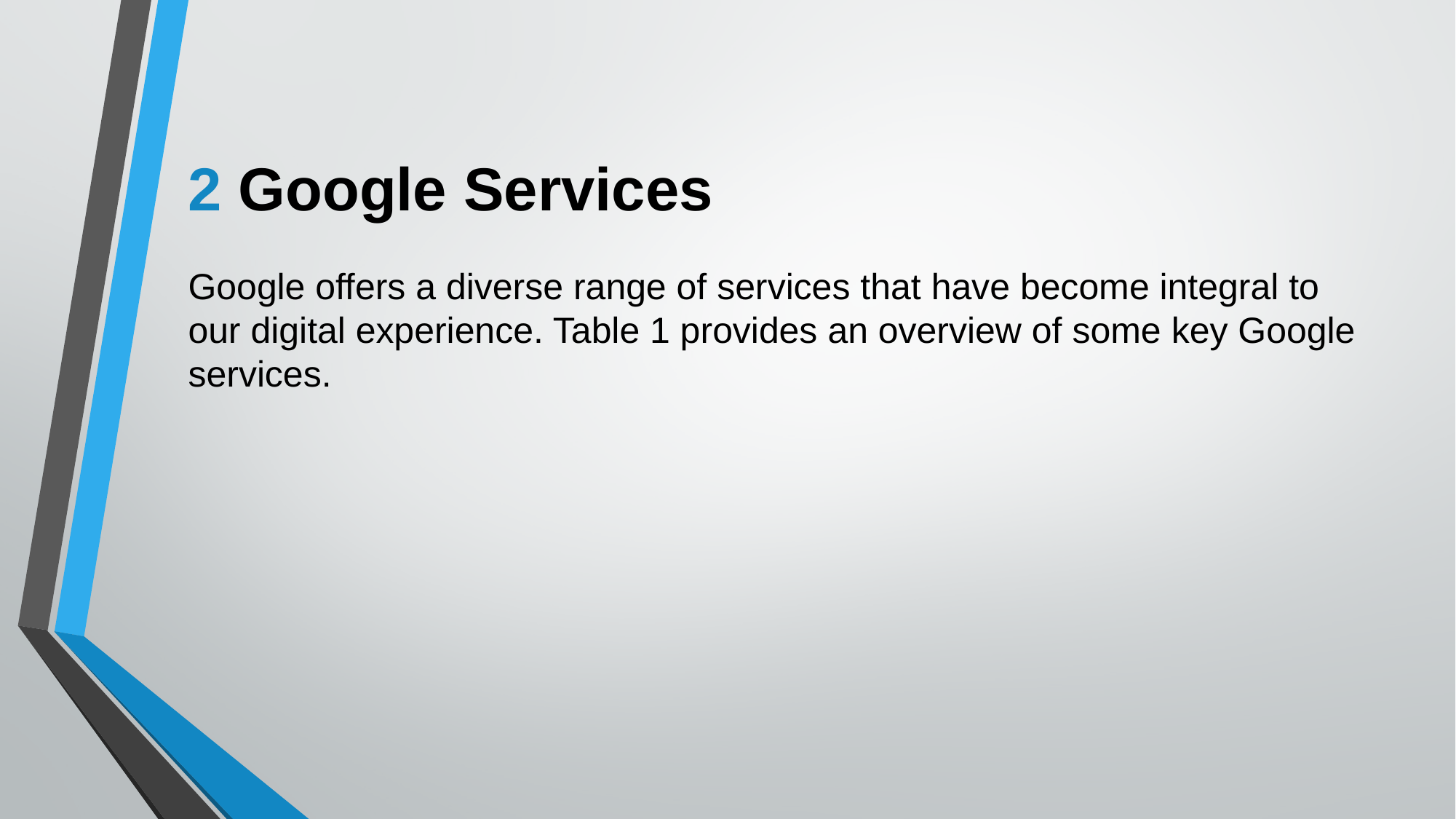

# 2 Google Services
Google offers a diverse range of services that have become integral to our digital experience. Table 1 provides an overview of some key Google services.